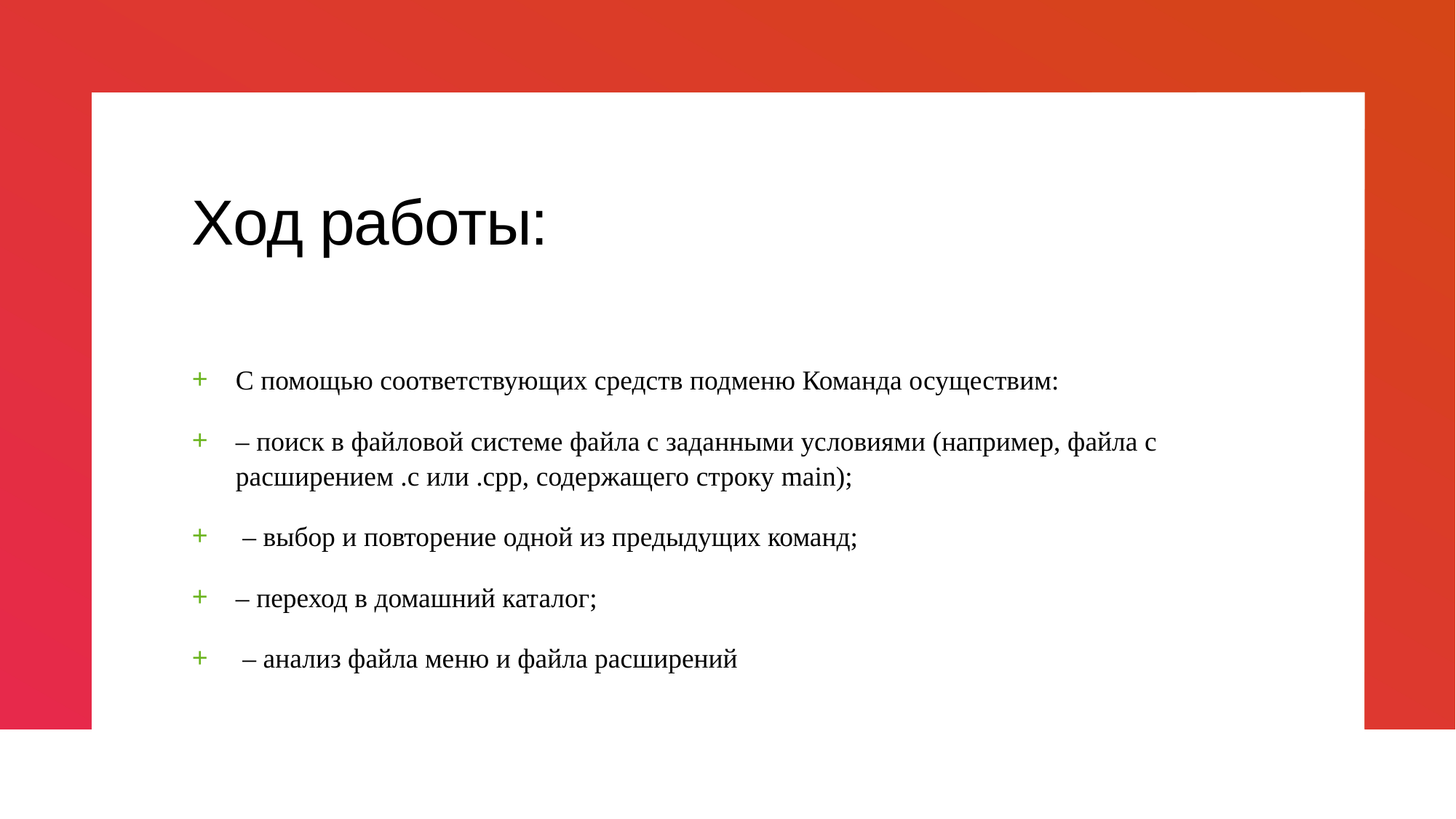

# Ход работы:
С помощью соответствующих средств подменю Команда осуществим:
– поиск в файловой системе файла с заданными условиями (например, файла с расширением .c или .cpp, содержащего строку main);
 – выбор и повторение одной из предыдущих команд;
– переход в домашний каталог;
 – анализ файла меню и файла расширений